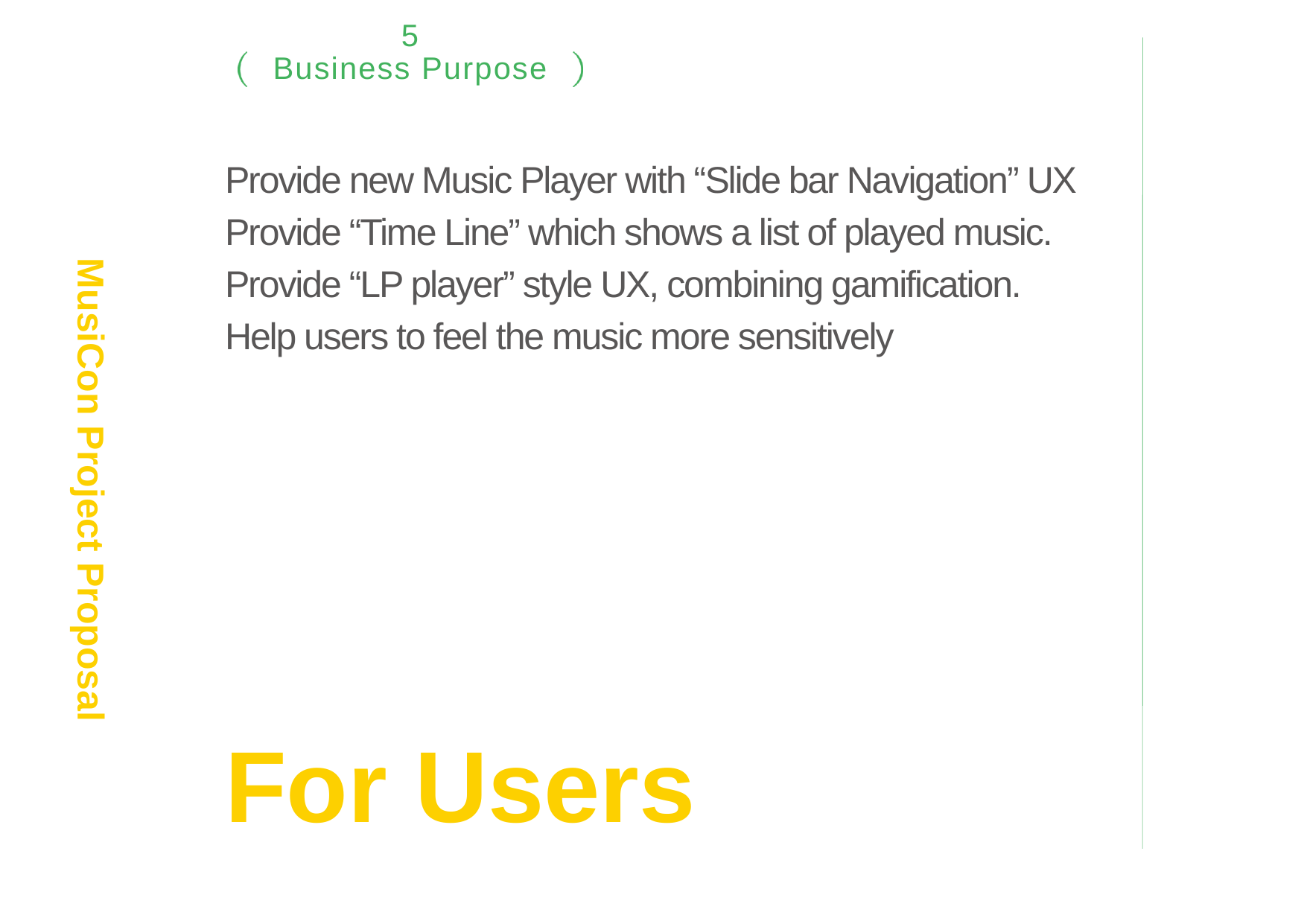

5
Business Purpose
MusiCon Project Proposal
Provide new Music Player with “Slide bar Navigation” UX
Provide “Time Line” which shows a list of played music.
Provide “LP player” style UX, combining gamification.
Help users to feel the music more sensitively
For Users